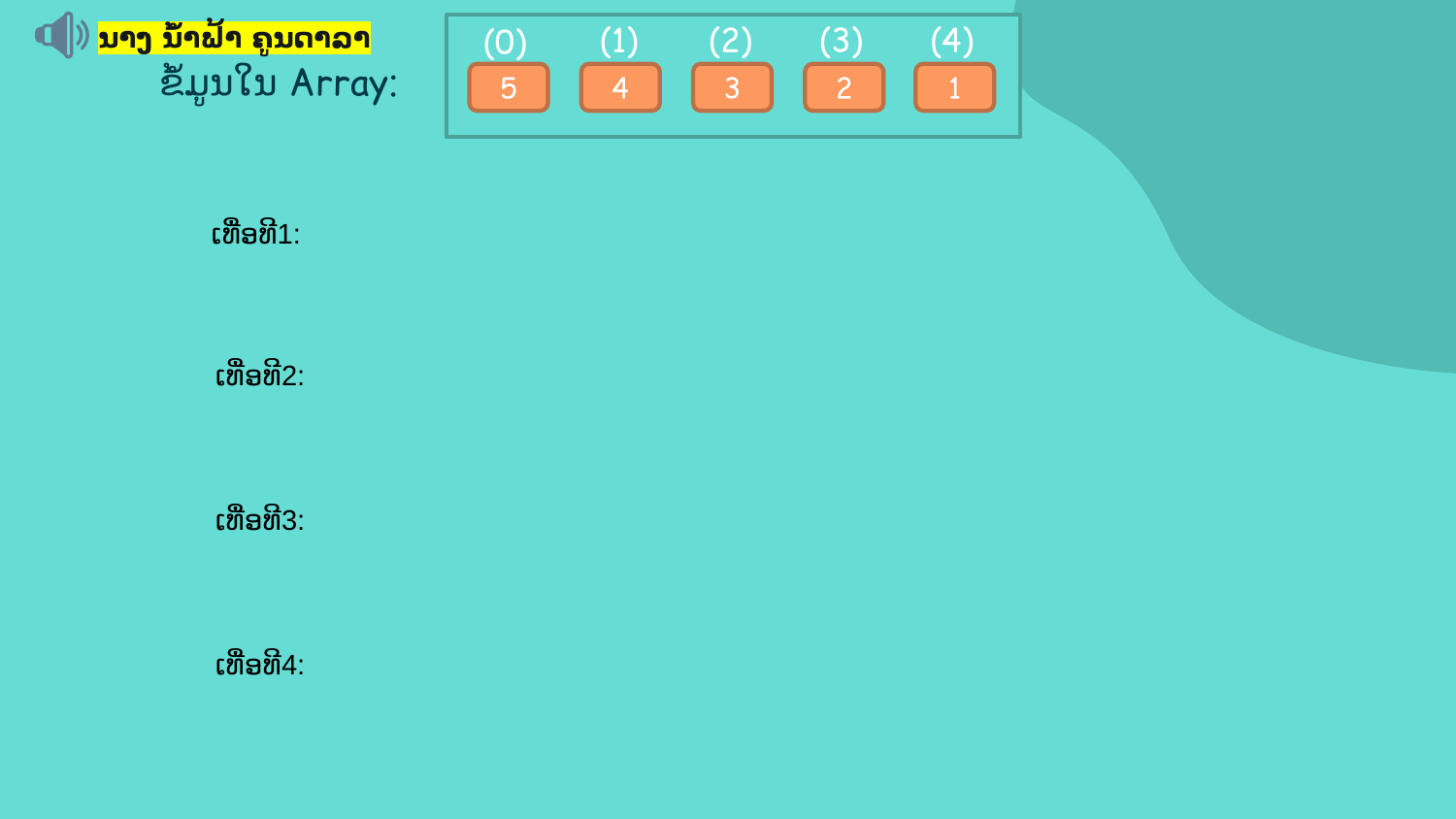

ນາງ ນ້ຳຟ້າ ຄູນດາລາ
(4)
(1)
(2)
(3)

(0)
ຂໍ້ມູນໃນ Array:
4
3
2
1
5

(4)
(1)
(2)
(3)

(0)

ເທື່ອທີ1:
4
3
2
1
5

(4)
(1)
(2)
(3)

(0)

ເທື່ອທີ2:
5
3
2
1
4

(4)
(1)
(2)
(3)

(0)

ເທື່ອທີ3:
3
4
5
2
1

(4)
(1)
(2)
(3)

(0)

ເທື່ອທີ4:
2
3
4
5
1